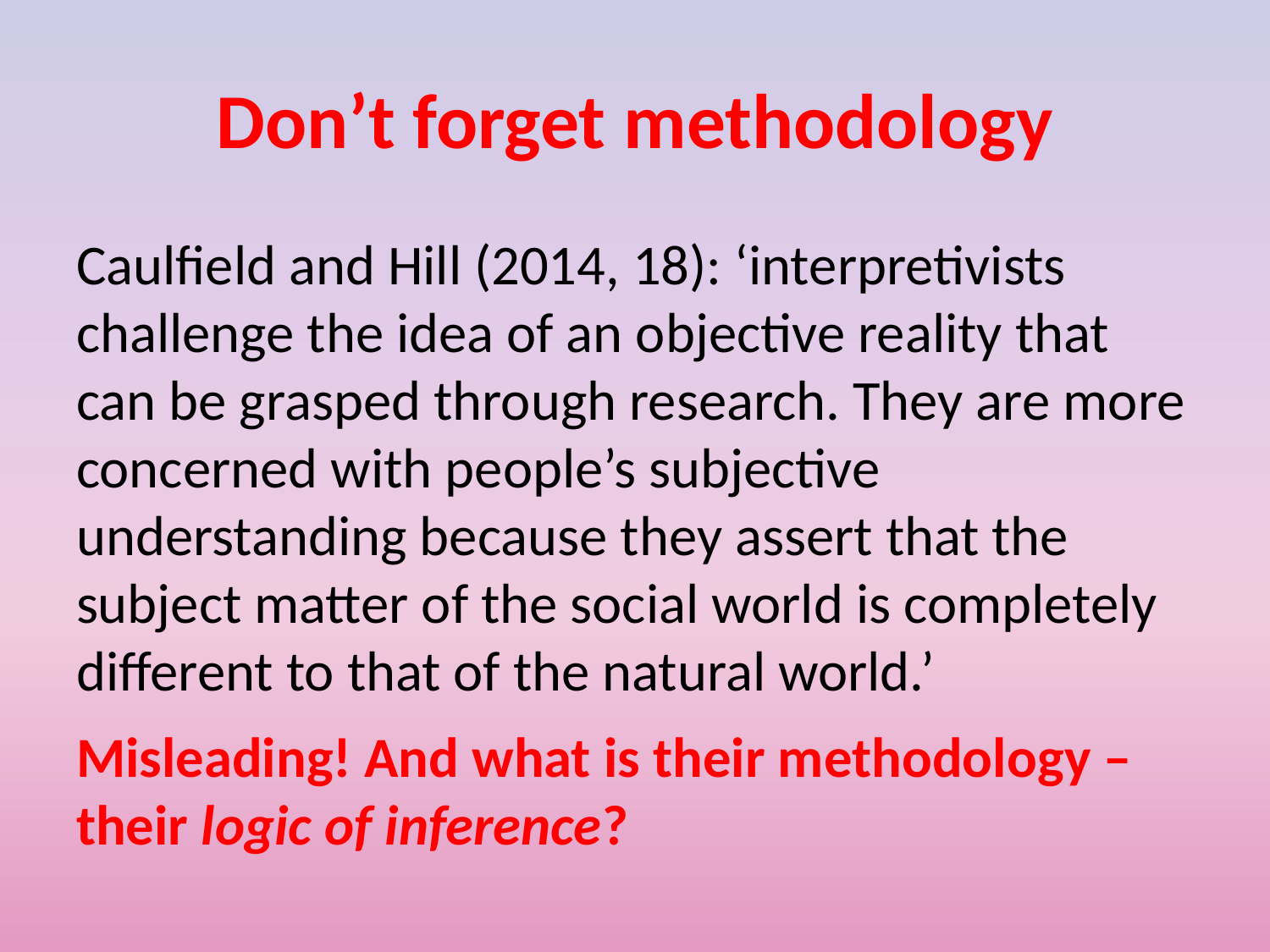

# Don’t forget methodology
Caulfield and Hill (2014, 18): ‘interpretivists challenge the idea of an objective reality that can be grasped through research. They are more concerned with people’s subjective understanding because they assert that the subject matter of the social world is completely different to that of the natural world.’
Misleading! And what is their methodology – their logic of inference?